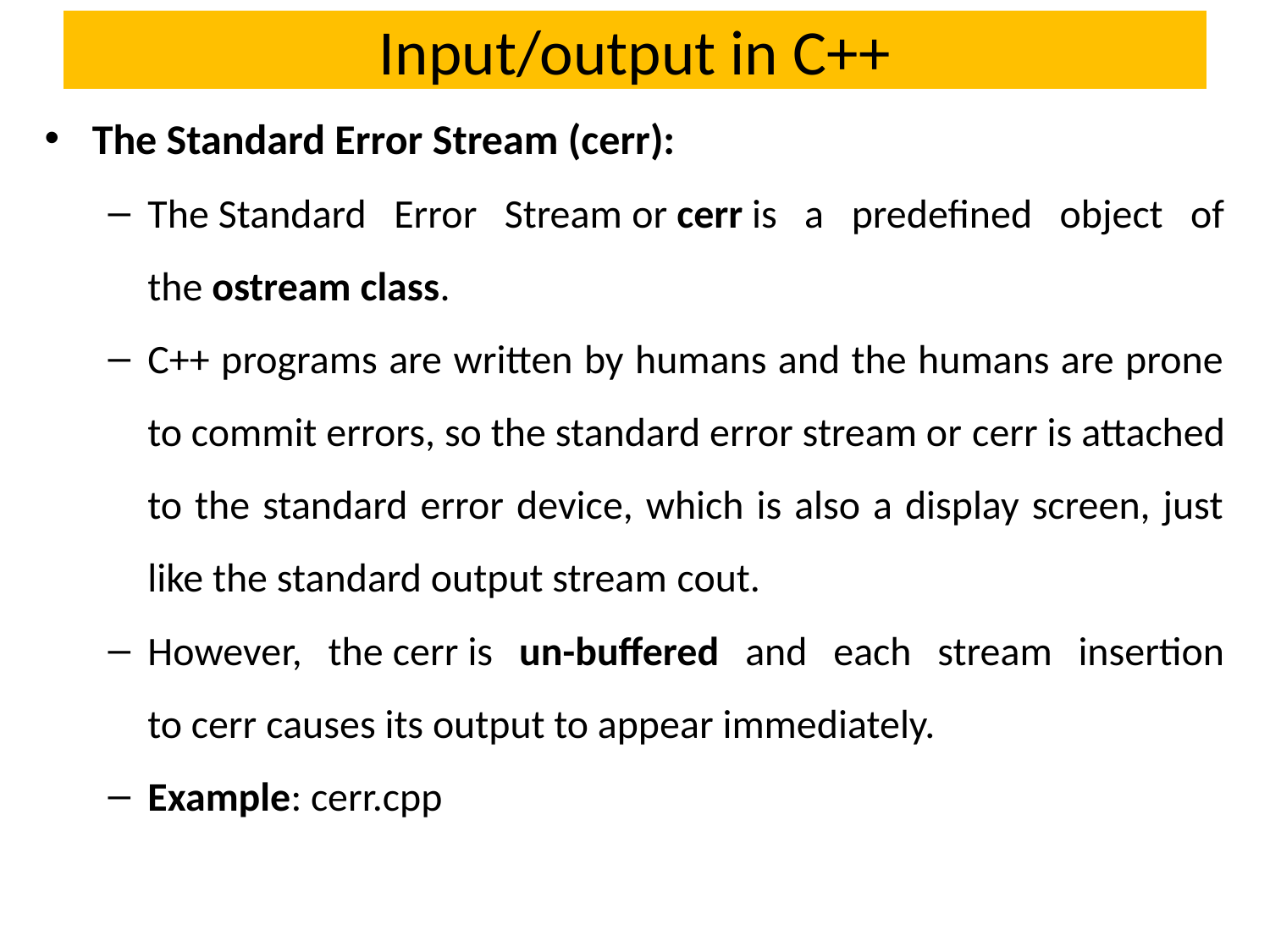

# Input/output in C++
The Standard Error Stream (cerr):
The Standard Error Stream or cerr is a predefined object of the ostream class.
C++ programs are written by humans and the humans are prone to commit errors, so the standard error stream or cerr is attached to the standard error device, which is also a display screen, just like the standard output stream cout.
However, the cerr is un-buffered and each stream insertion to cerr causes its output to appear immediately.
Example: cerr.cpp